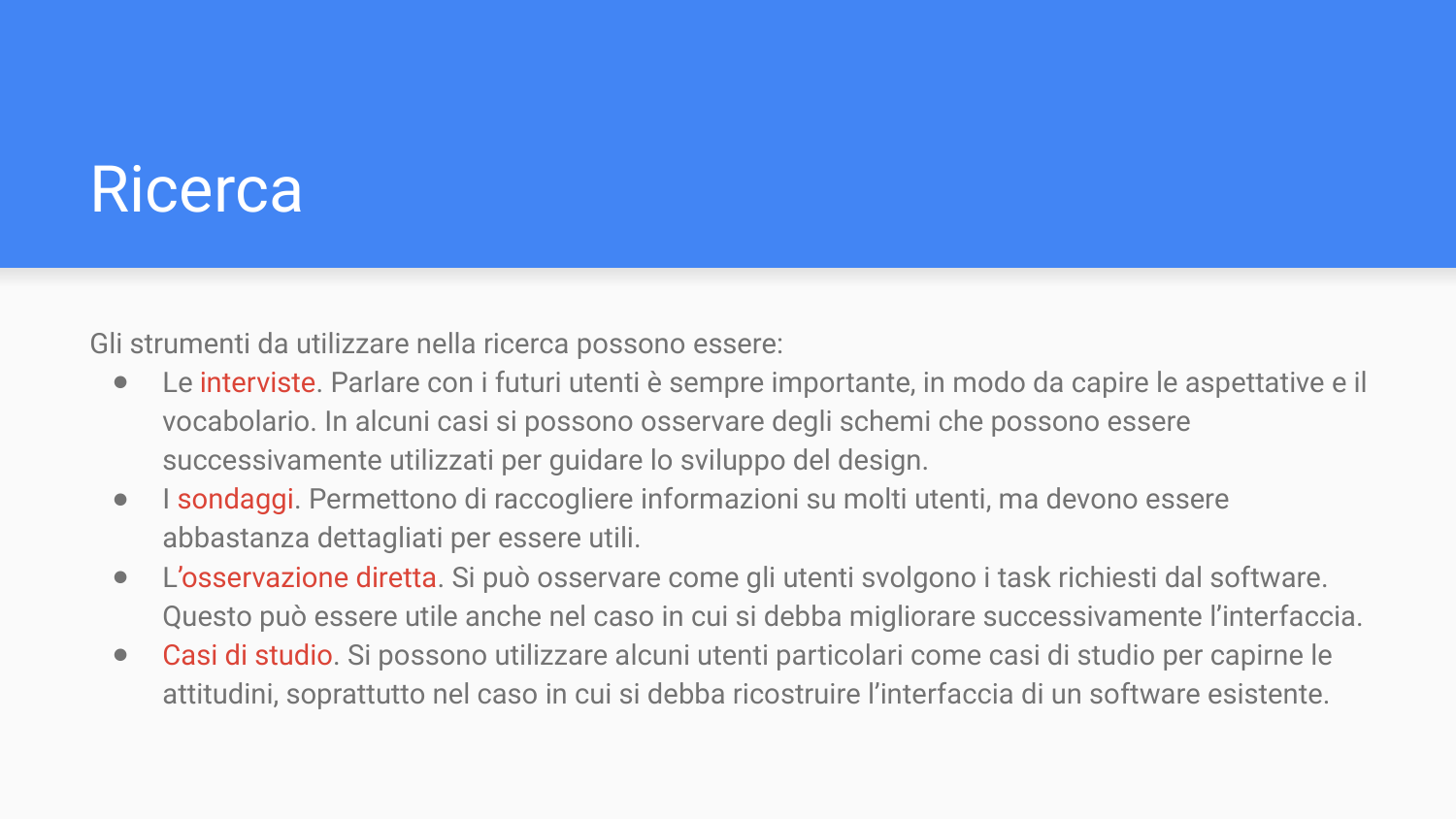

# Ricerca
Gli strumenti da utilizzare nella ricerca possono essere:
Le interviste. Parlare con i futuri utenti è sempre importante, in modo da capire le aspettative e il vocabolario. In alcuni casi si possono osservare degli schemi che possono essere successivamente utilizzati per guidare lo sviluppo del design.
I sondaggi. Permettono di raccogliere informazioni su molti utenti, ma devono essere abbastanza dettagliati per essere utili.
L’osservazione diretta. Si può osservare come gli utenti svolgono i task richiesti dal software. Questo può essere utile anche nel caso in cui si debba migliorare successivamente l’interfaccia.
Casi di studio. Si possono utilizzare alcuni utenti particolari come casi di studio per capirne le attitudini, soprattutto nel caso in cui si debba ricostruire l’interfaccia di un software esistente.